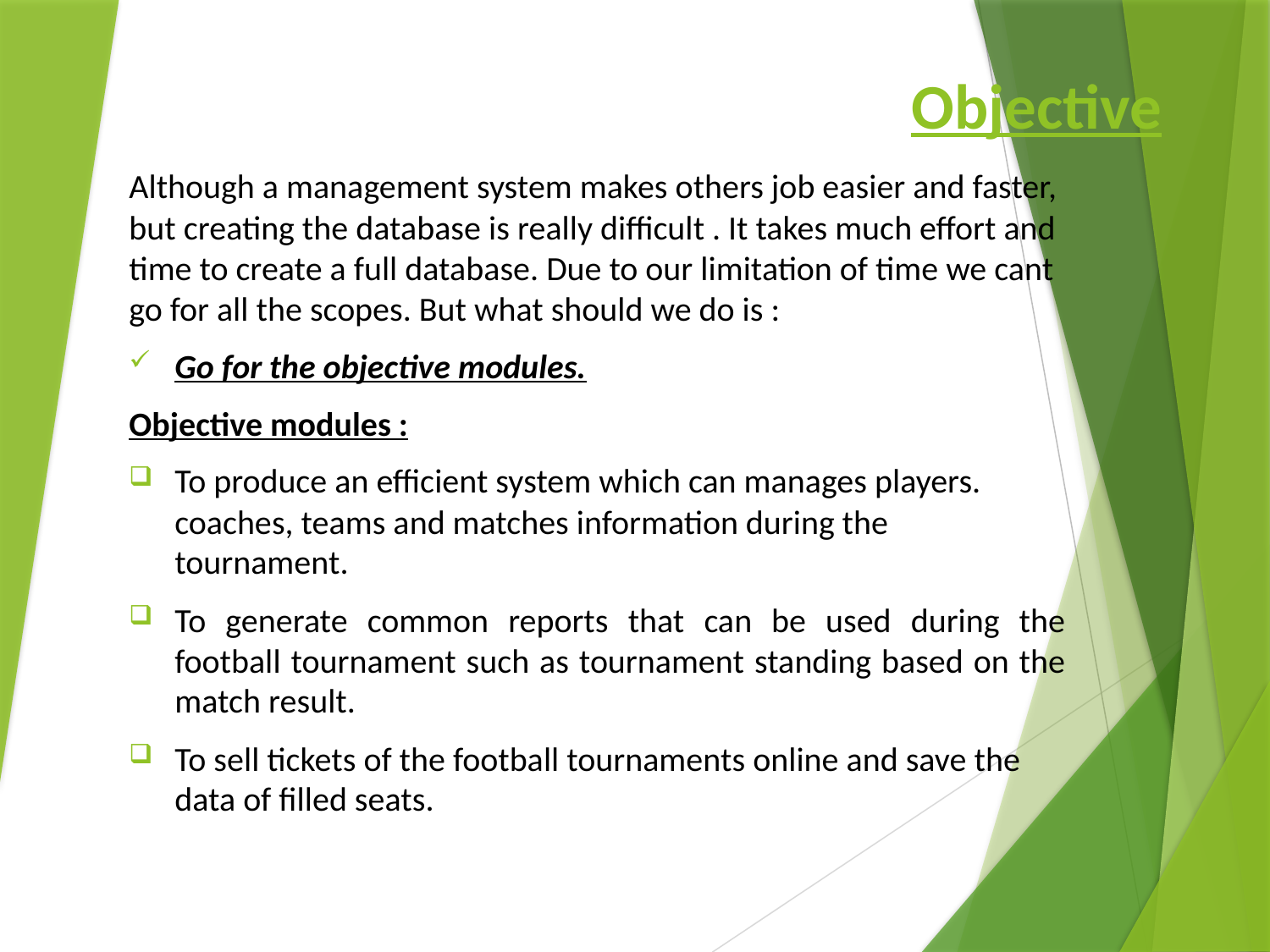

# Objective
Although a management system makes others job easier and faster, but creating the database is really difficult . It takes much effort and time to create a full database. Due to our limitation of time we cant go for all the scopes. But what should we do is :
Go for the objective modules.
Objective modules :
To produce an efficient system which can manages players. coaches, teams and matches information during the tournament.
To generate common reports that can be used during the football tournament such as tournament standing based on the match result.
To sell tickets of the football tournaments online and save the data of filled seats.